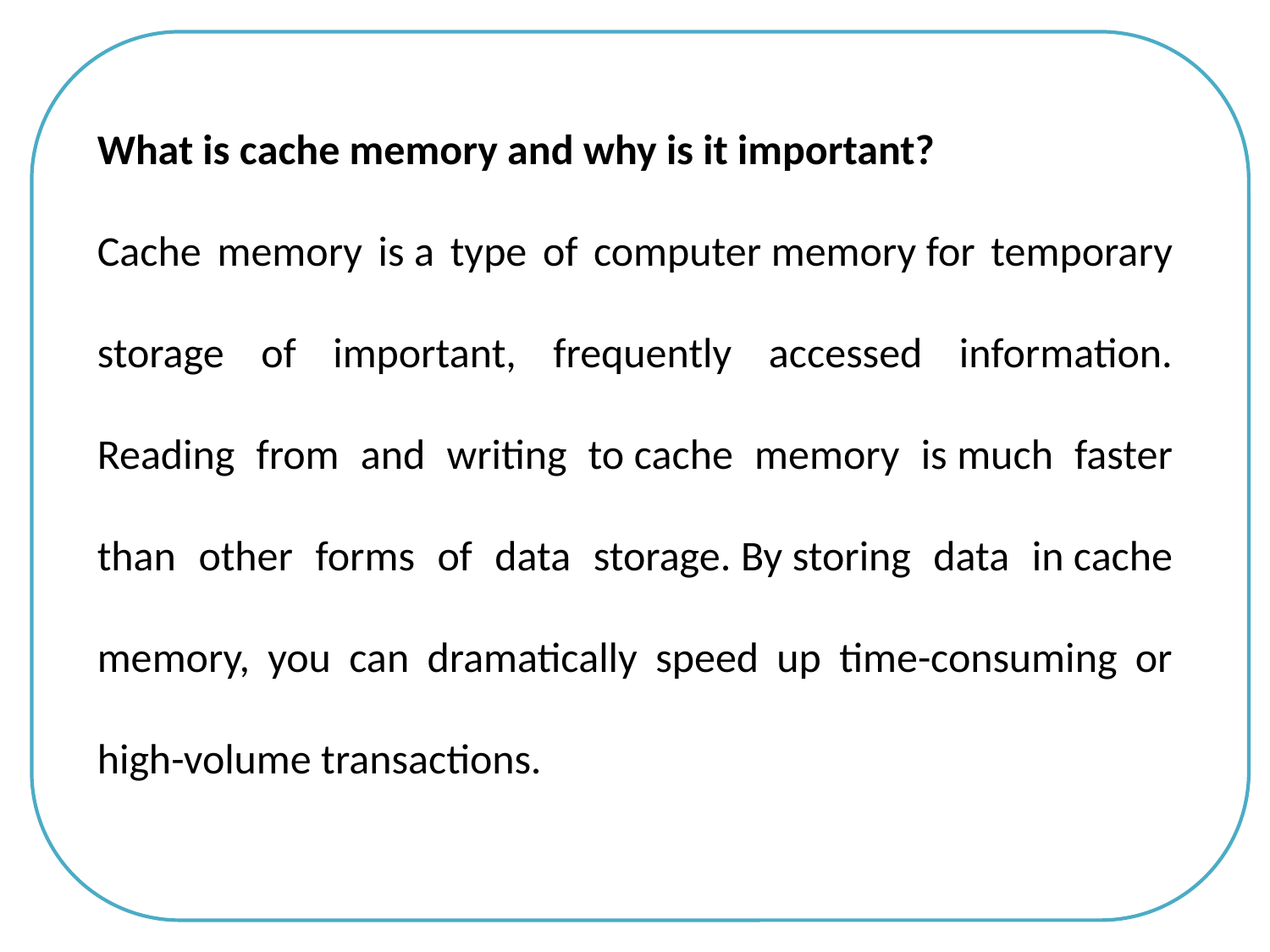

What is cache memory and why is it important?
Cache memory is a type of computer memory for temporary storage of important, frequently accessed information. Reading from and writing to cache memory is much faster than other forms of data storage. By storing data in cache memory, you can dramatically speed up time-consuming or high-volume transactions.